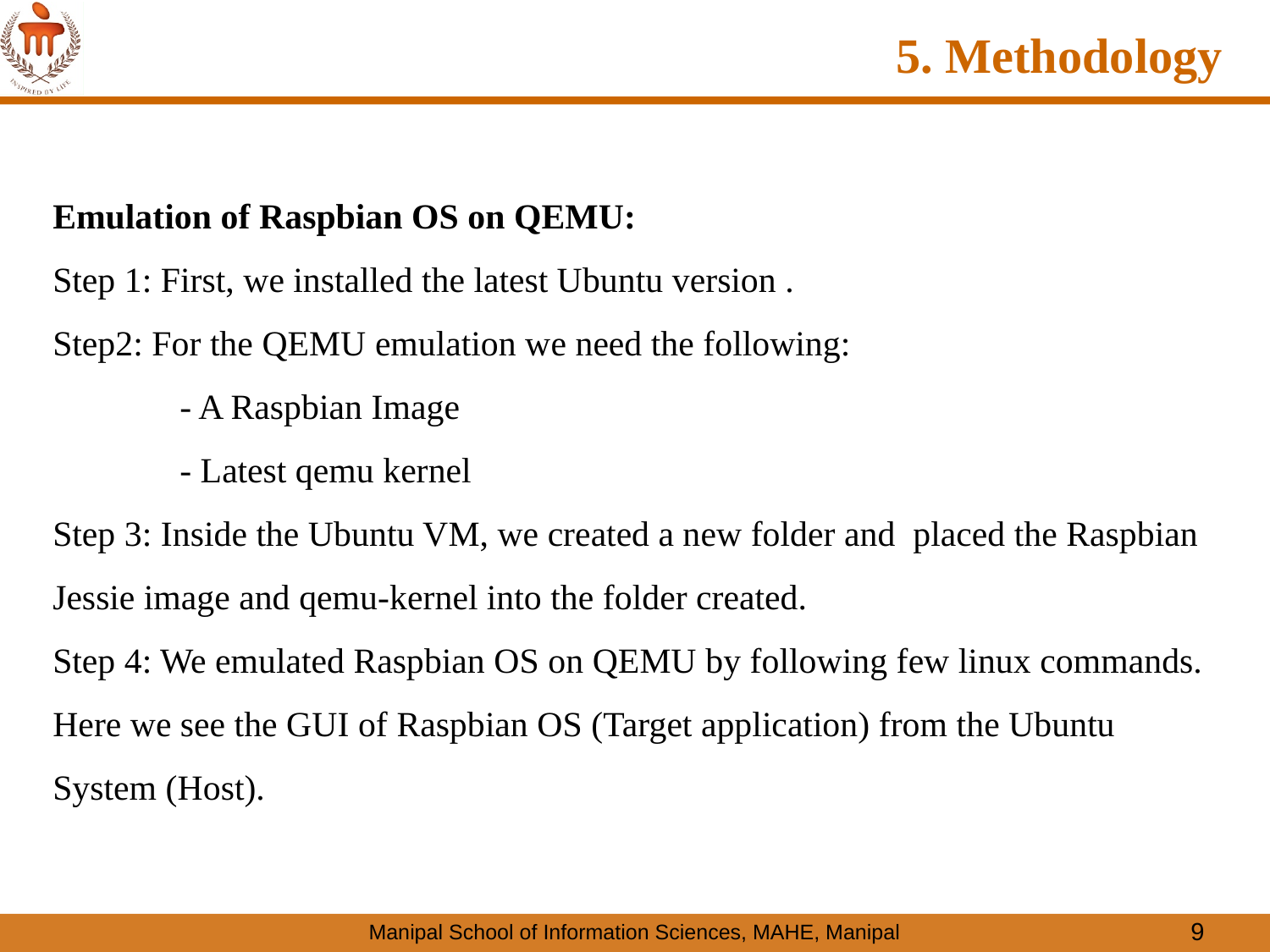

5. Methodology
Emulation of Raspbian OS on QEMU:
Step 1: First, we installed the latest Ubuntu version .
Step2: For the QEMU emulation we need the following:
	- A Raspbian Image
	- Latest qemu kernel
Step 3: Inside the Ubuntu VM, we created a new folder and  placed the Raspbian Jessie image and qemu-kernel into the folder created.
Step 4: We emulated Raspbian OS on QEMU by following few linux commands.
Here we see the GUI of Raspbian OS (Target application) from the Ubuntu System (Host).
9